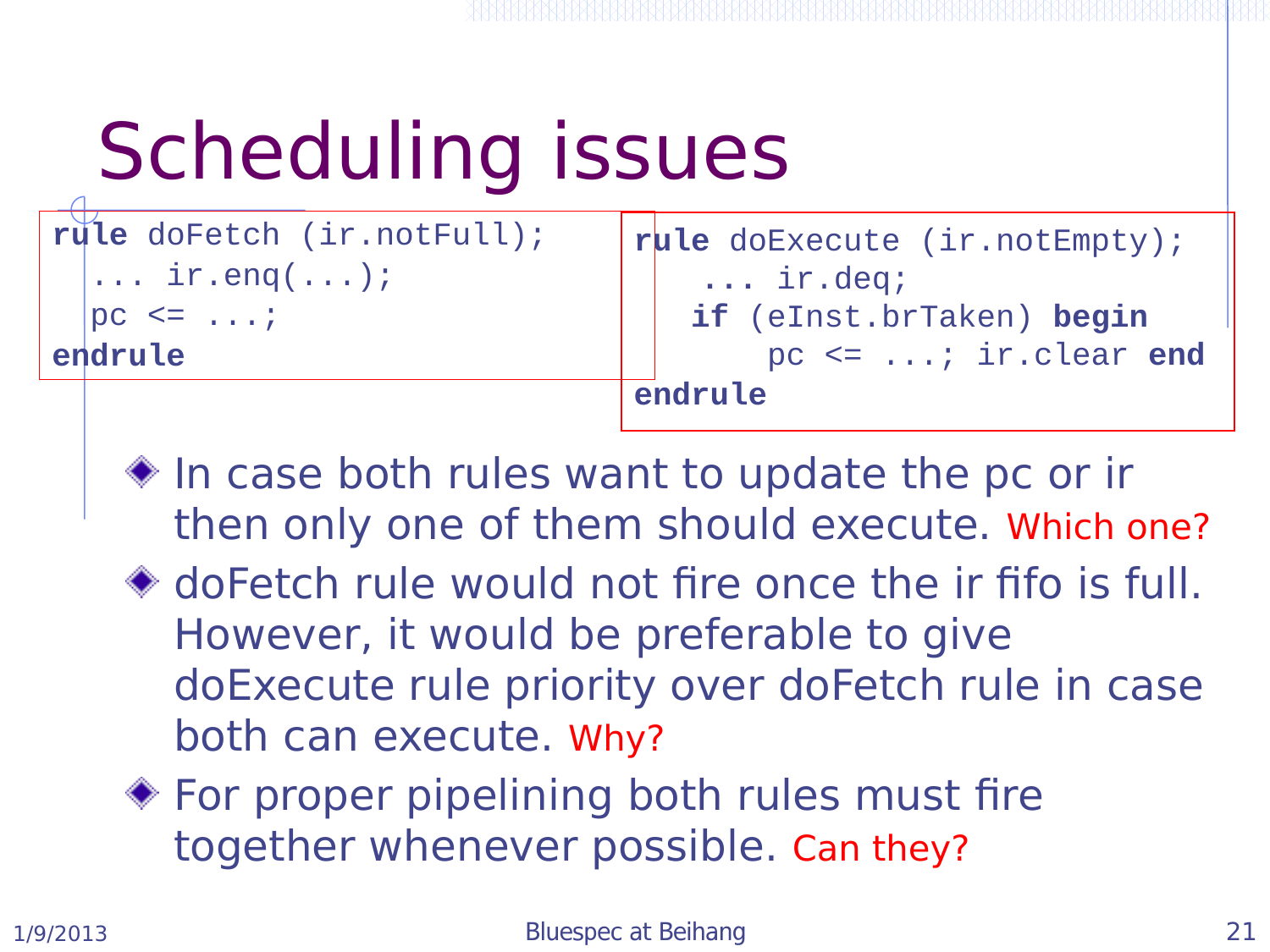

# Scheduling issues
rule doFetch (ir.notFull);
  ... ir.enq(...);
  pc <= ...;
endrule
rule doExecute (ir.notEmpty);   ... ir.deq;
   if (eInst.brTaken) begin
       pc <= ...; ir.clear end
endrule
In case both rules want to update the pc or ir then only one of them should execute. Which one?
doFetch rule would not fire once the ir fifo is full. However, it would be preferable to give doExecute rule priority over doFetch rule in case both can execute. Why?
For proper pipelining both rules must fire together whenever possible. Can they?

1/9/2013
Bluespec at Beihang
21